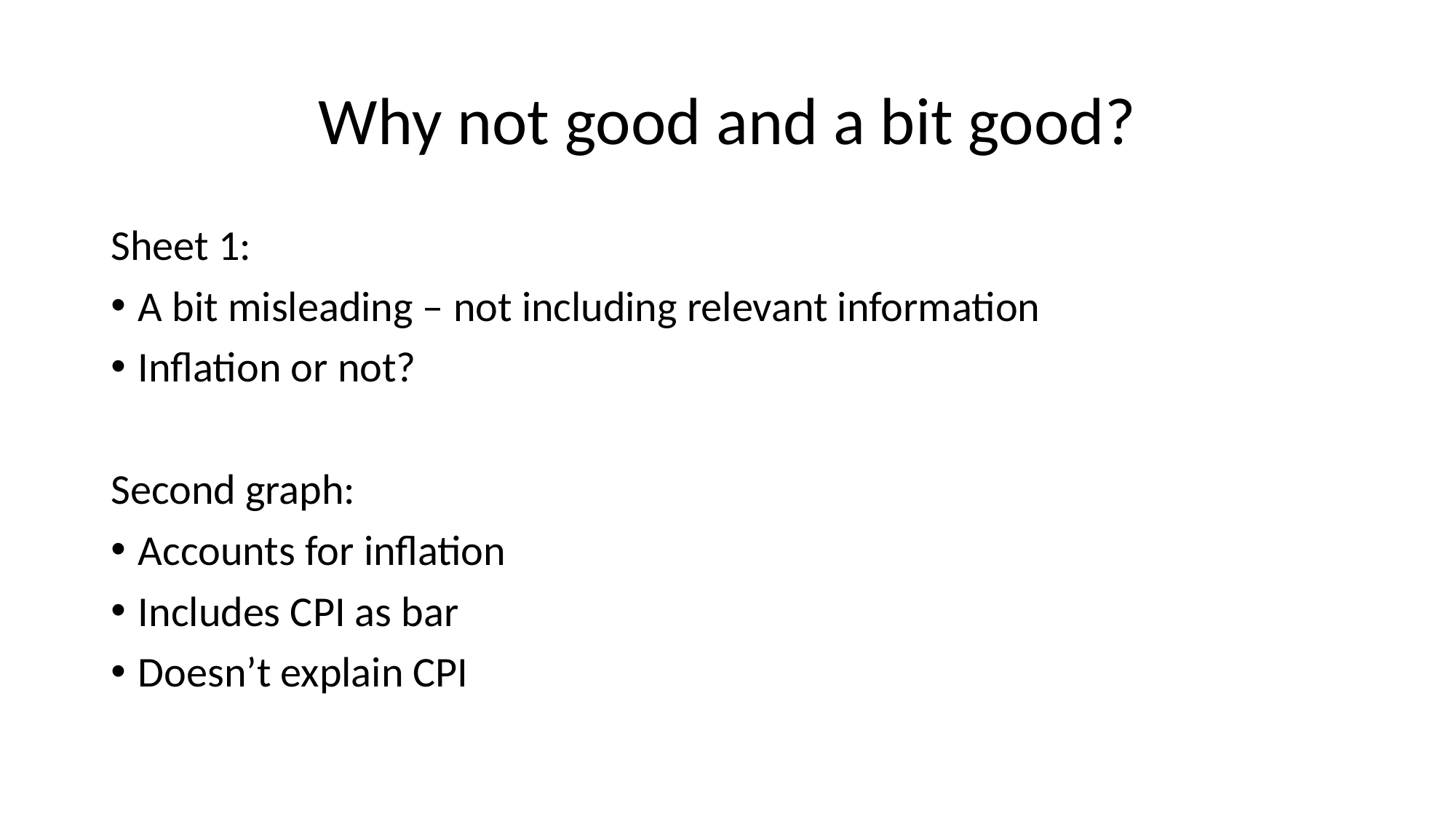

# Why not good and a bit good?
Sheet 1:
A bit misleading – not including relevant information
Inflation or not?

Second graph:
Accounts for inflation
Includes CPI as bar
Doesn’t explain CPI